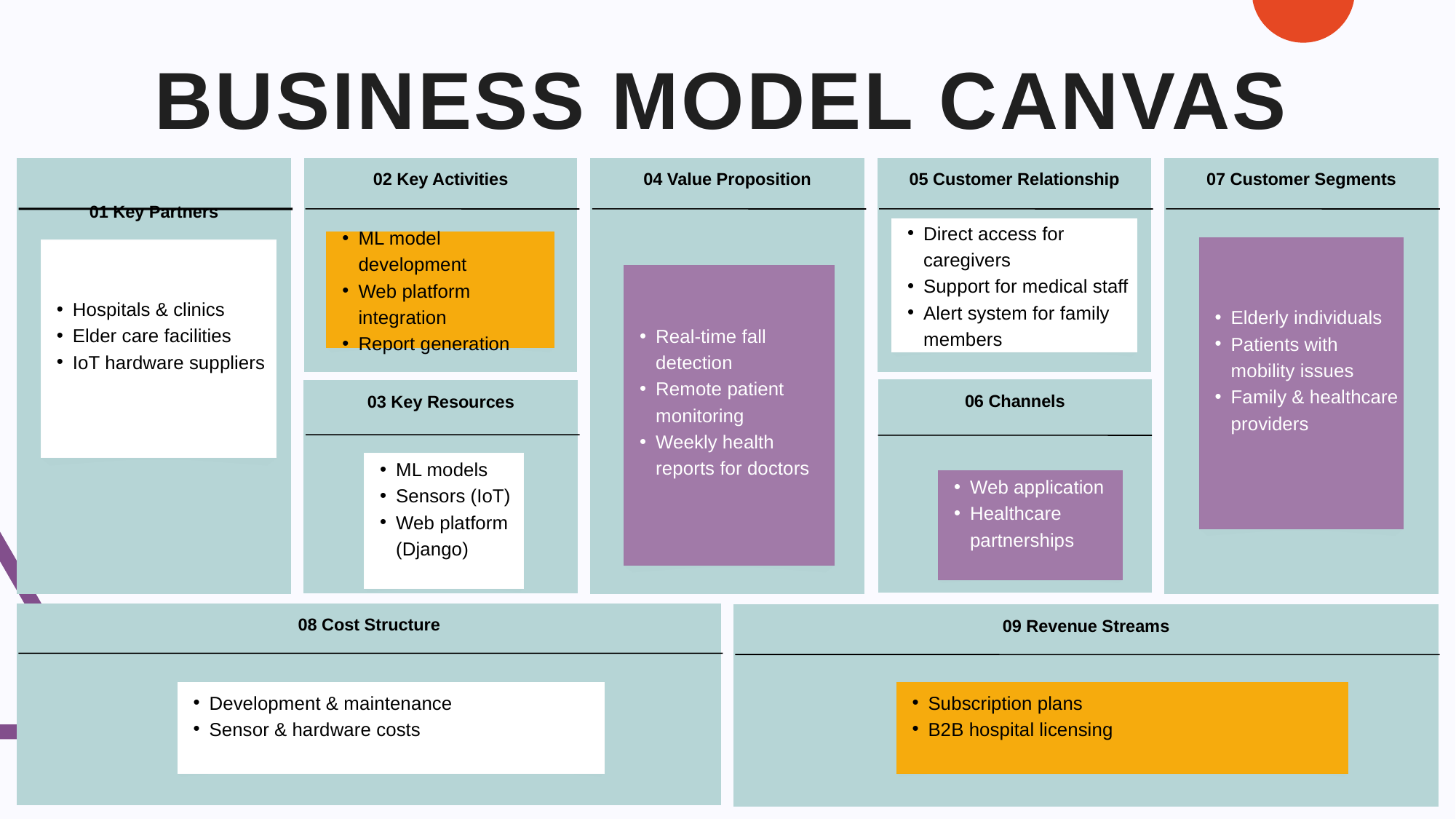

BUSINESS MODEL CANVAS

02 Key Activities

04 Value Proposition

05 Customer Relationship

07 Customer Segments

01 Key Partners

Hospitals & clinics
Elder care facilities
IoT hardware suppliers

Direct access for caregivers
Support for medical staff
Alert system for family members

ML model development
Web platform integration
Report generation

Elderly individuals
Patients with mobility issues
Family & healthcare providers

Real-time fall detection
Remote patient monitoring
Weekly health reports for doctors

06 Channels

03 Key Resources

ML models
Sensors (IoT)
Web platform (Django)

Web application
Healthcare partnerships

Add Notes or
Comments

Add Notes or
Comments

08 Cost Structure

09 Revenue Streams

Shapes

Development & maintenance
Sensor & hardware costs

Subscription plans
B2B hospital licensing